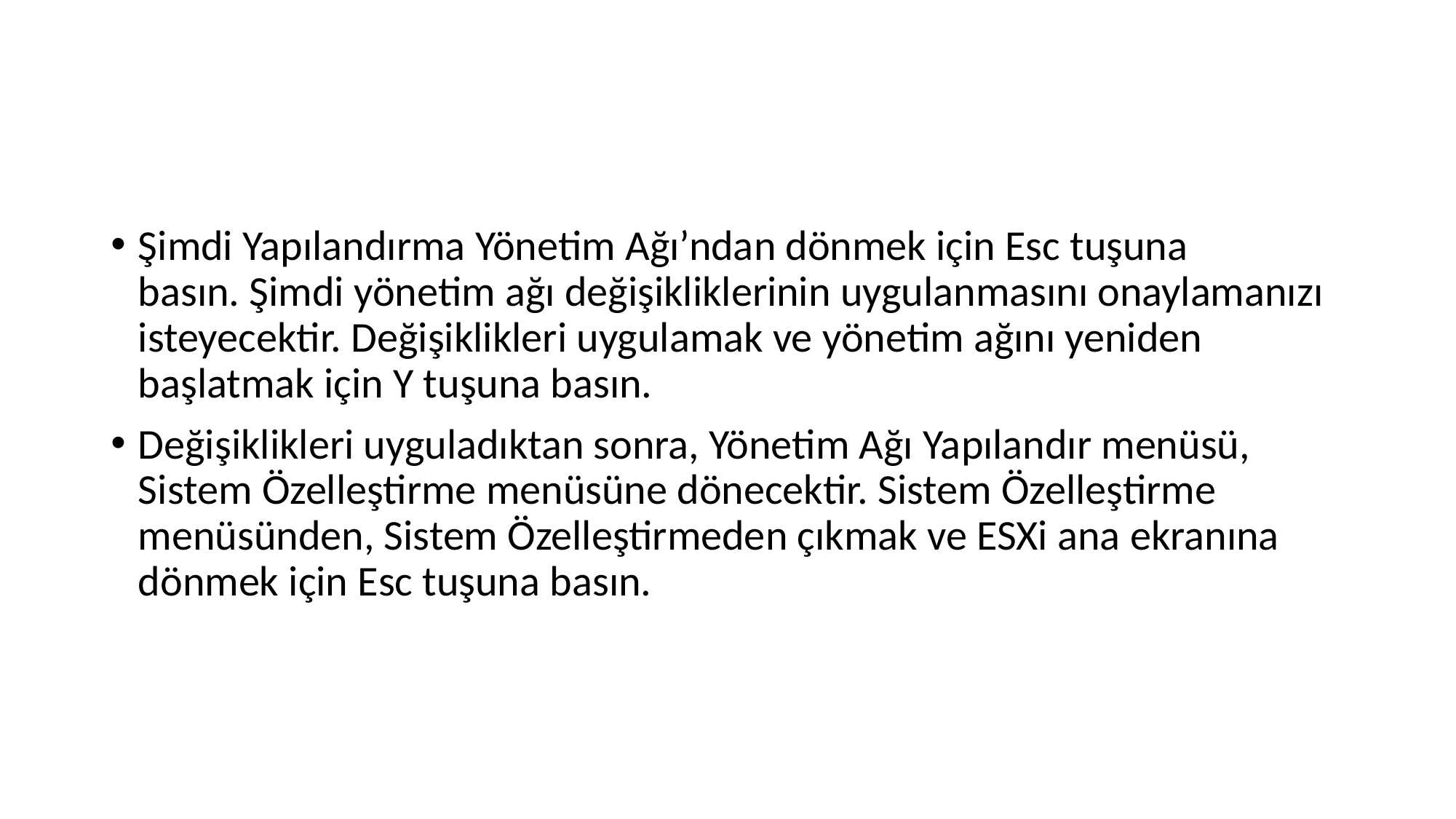

#
Şimdi Yapılandırma Yönetim Ağı’ndan dönmek için Esc tuşuna basın. Şimdi yönetim ağı değişikliklerinin uygulanmasını onaylamanızı isteyecektir. Değişiklikleri uygulamak ve yönetim ağını yeniden başlatmak için Y tuşuna basın.
Değişiklikleri uyguladıktan sonra, Yönetim Ağı Yapılandır menüsü, Sistem Özelleştirme menüsüne dönecektir. Sistem Özelleştirme menüsünden, Sistem Özelleştirmeden çıkmak ve ESXi ana ekranına dönmek için Esc tuşuna basın.